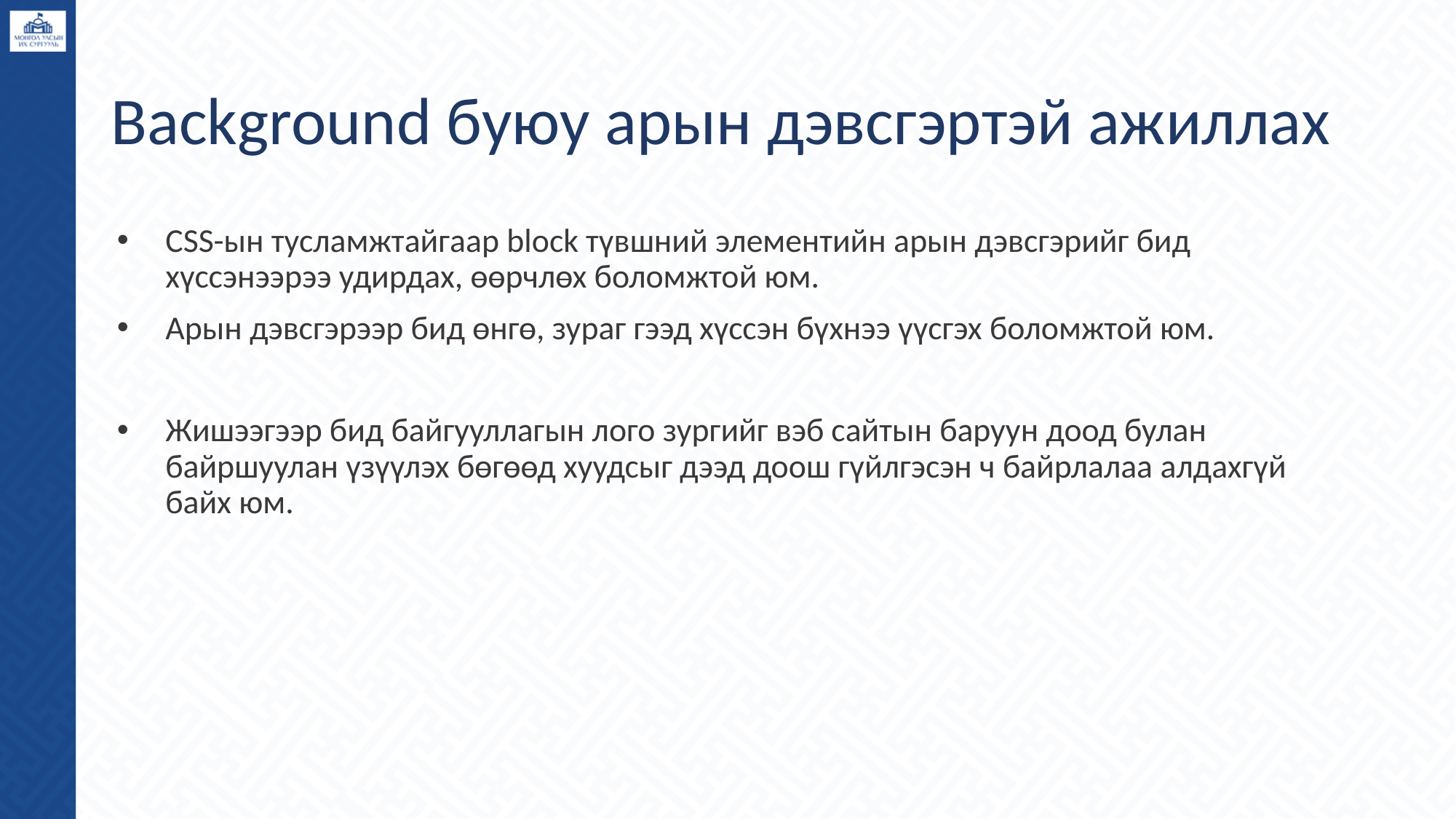

# Background буюу арын дэвсгэртэй ажиллах
CSS-ын тусламжтайгаар block түвшний элементийн арын дэвсгэрийг бид хүссэнээрээ удирдах, өөрчлөх боломжтой юм.
Арын дэвсгэрээр бид өнгө, зураг гээд хүссэн бүхнээ үүсгэх боломжтой юм.

Жишээгээр бид байгууллагын лого зургийг вэб сайтын баруун доод булан байршуулан үзүүлэх бөгөөд хуудсыг дээд доош гүйлгэсэн ч байрлалаа алдахгүй байх юм.